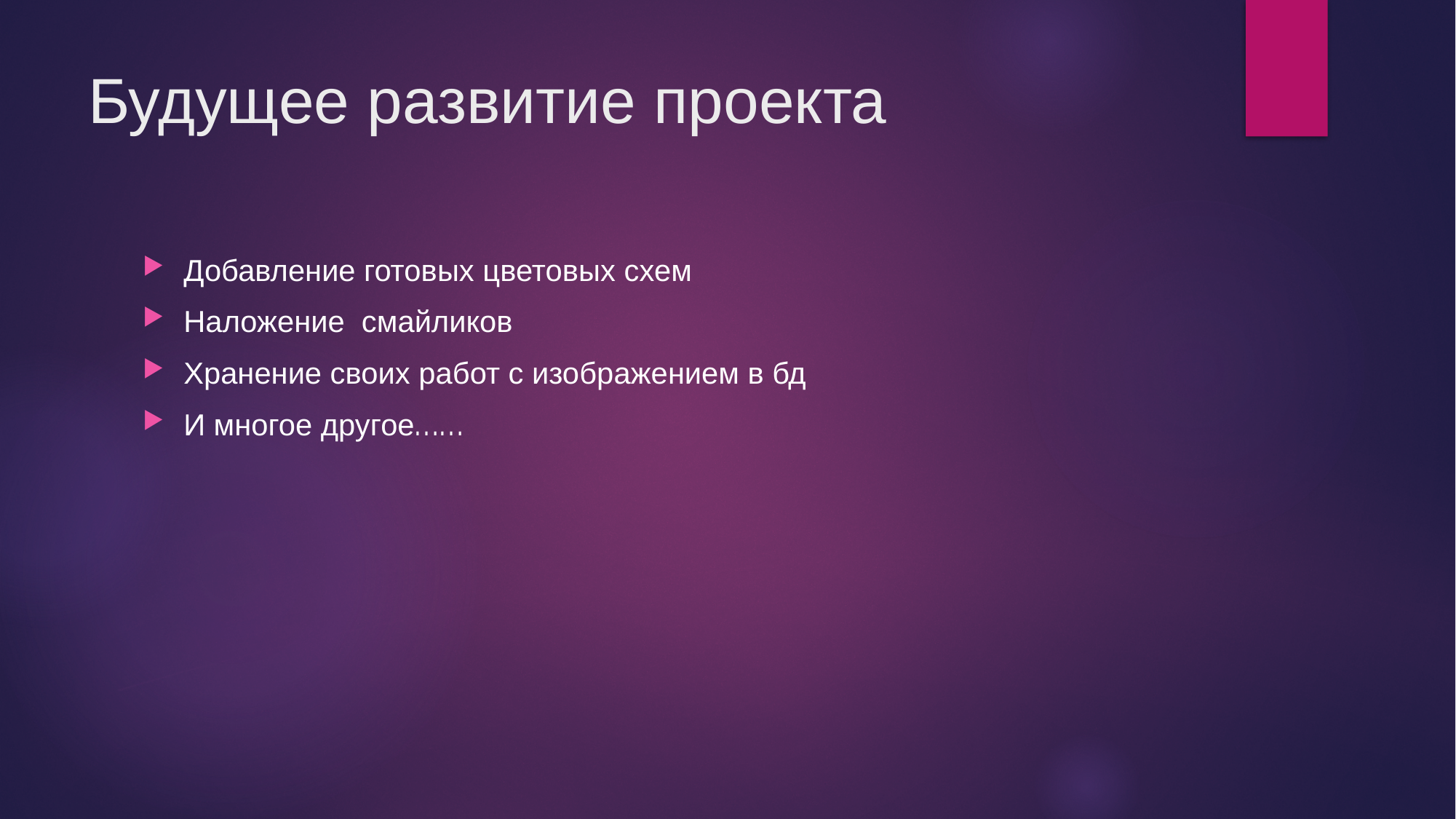

# Будущее развитие проекта
Добавление готовых цветовых схем
Наложение  смайликов
Хранение своих работ с изображением в бд
И многое другое……